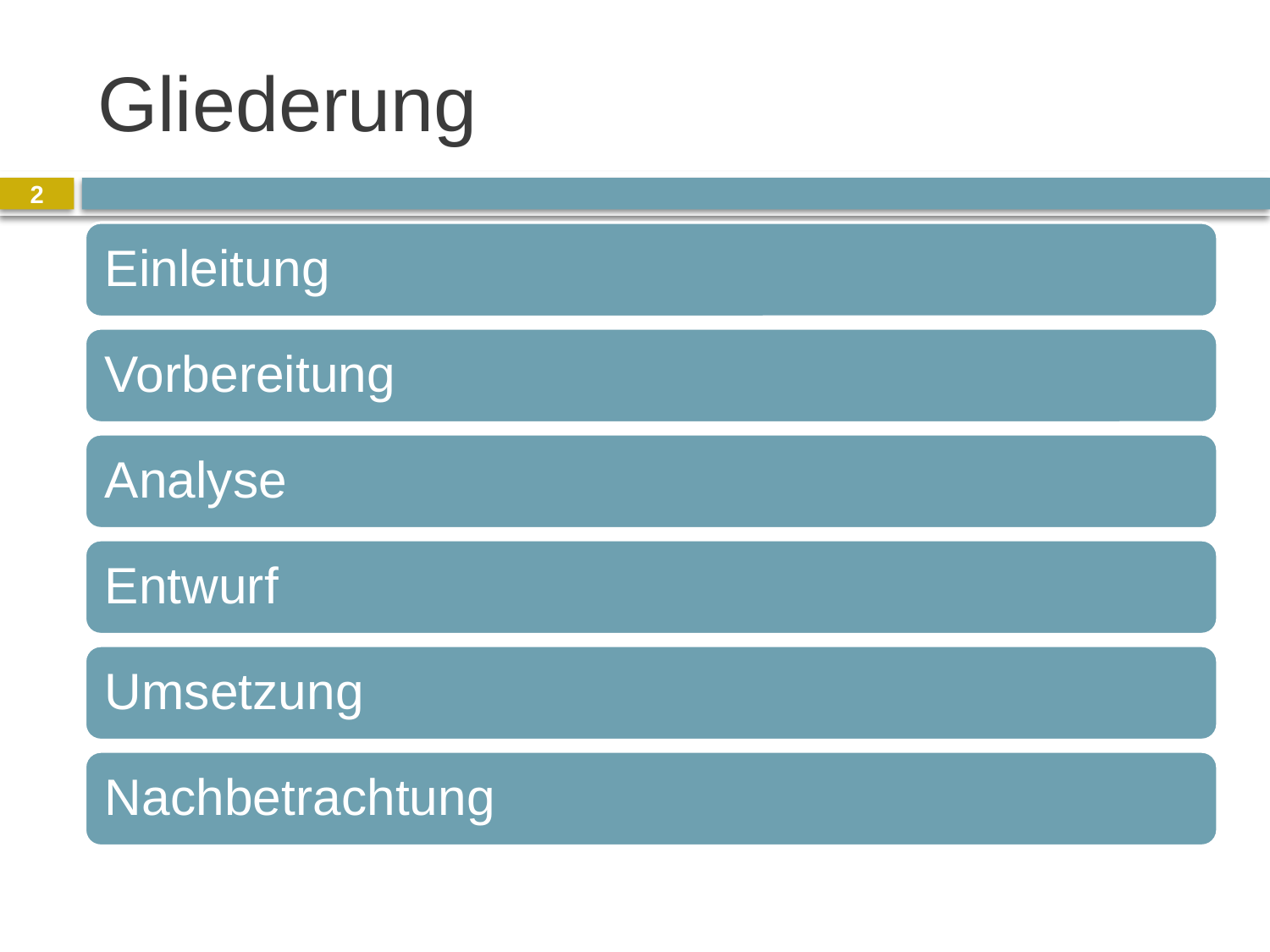

# Gliederung
2
Einleitung
Vorbereitung
Analyse
Entwurf
Umsetzung
Nachbetrachtung